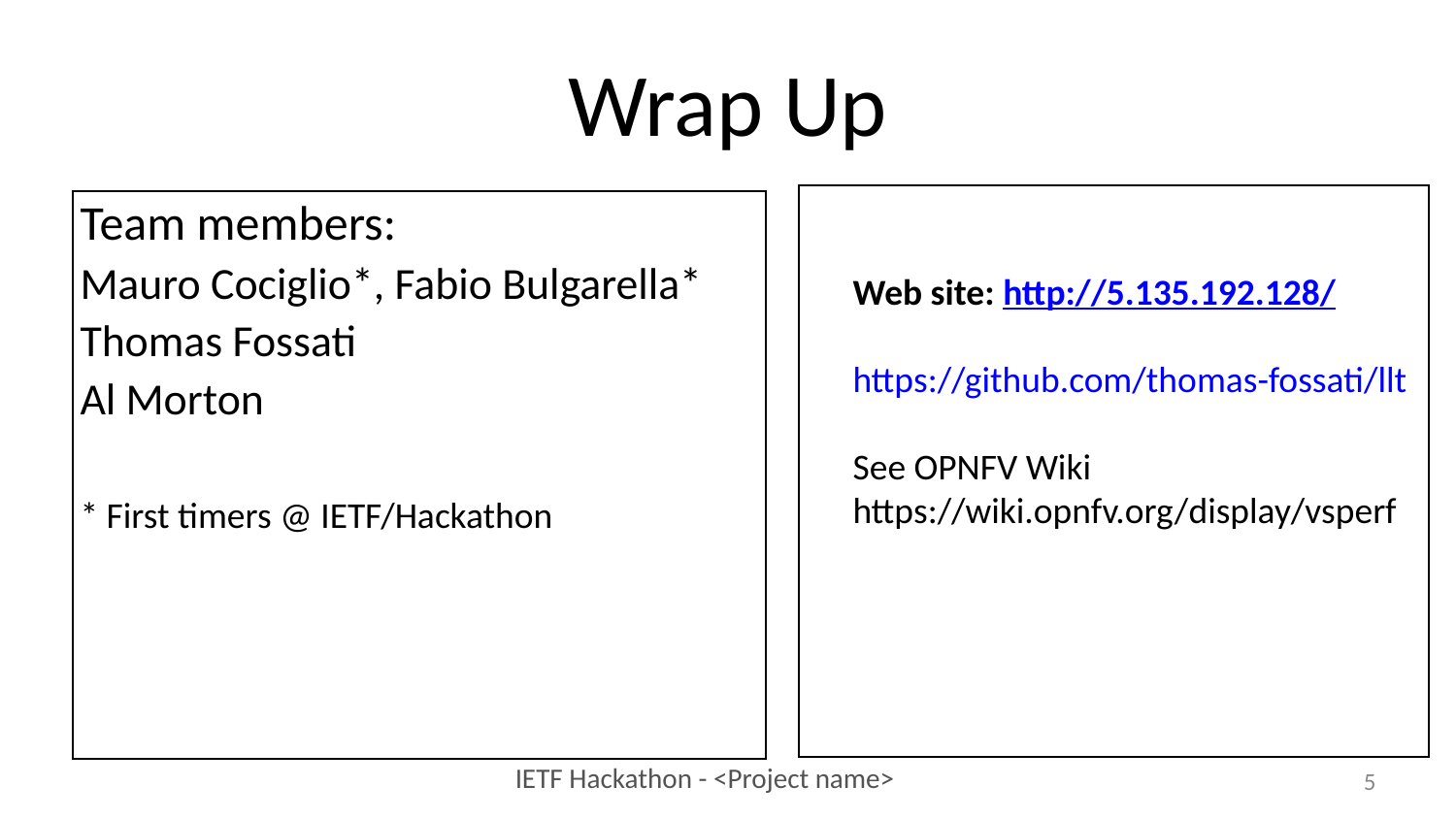

# Wrap Up

Team members:
Mauro Cociglio*, Fabio Bulgarella*
Thomas Fossati
Al Morton

* First timers @ IETF/Hackathon

Web site: http://5.135.192.128/

https://github.com/thomas-fossati/llt

See OPNFV Wiki
https://wiki.opnfv.org/display/vsperf
5